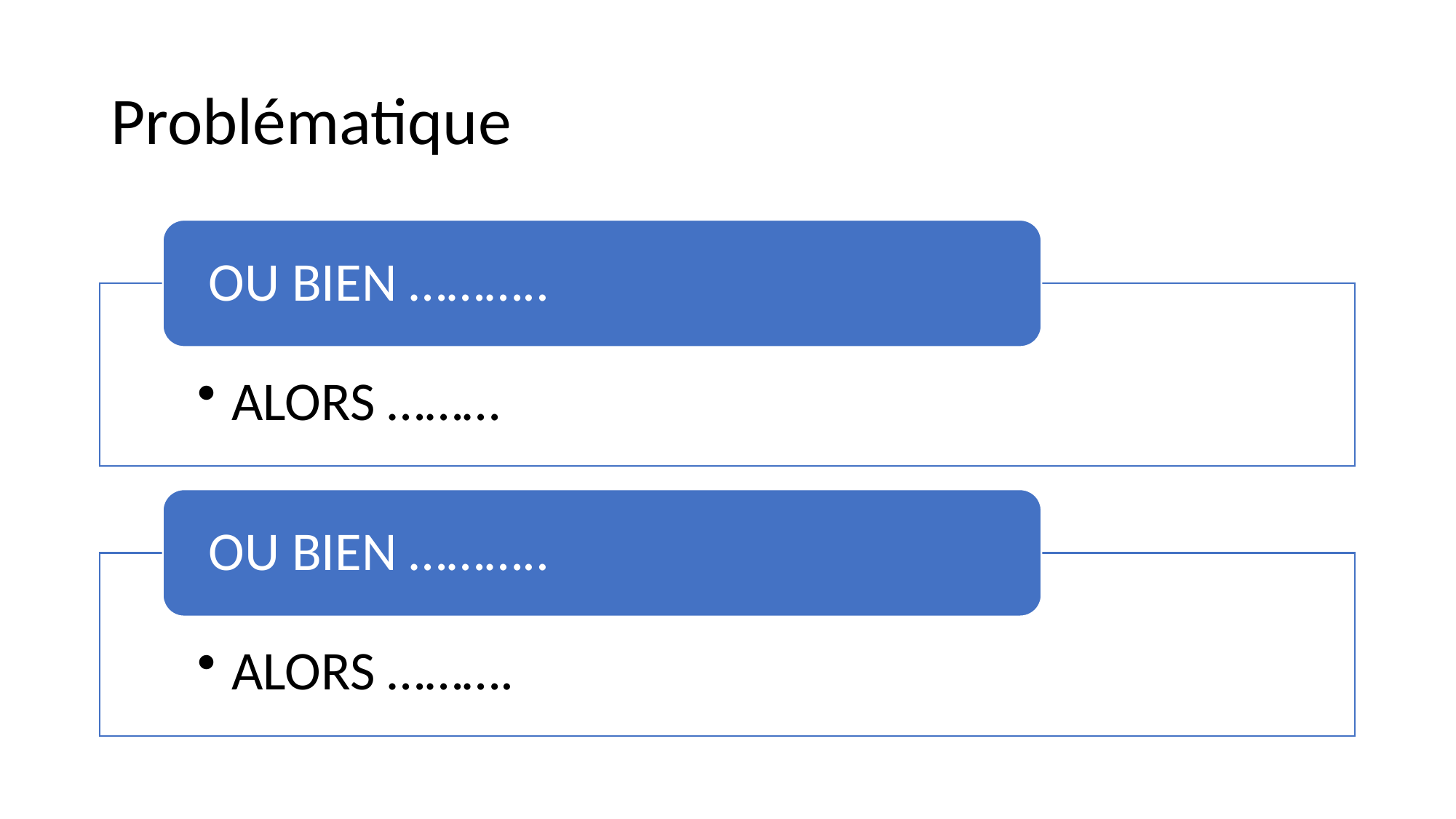

# Problématique
ALORS ………
OU BIEN ………..
ALORS ……….
OU BIEN ………..